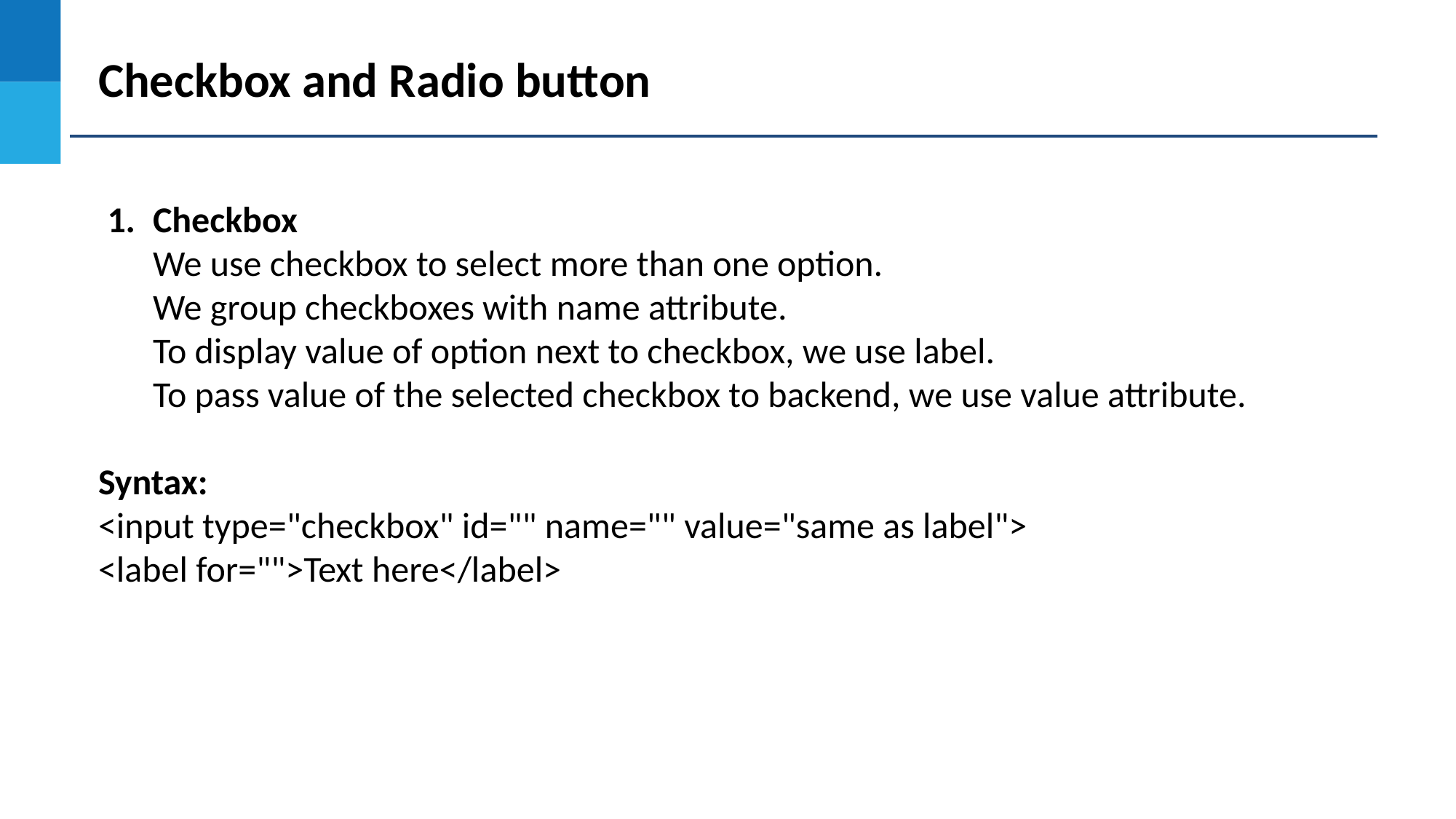

Checkbox and Radio button
Checkbox
We use checkbox to select more than one option.
We group checkboxes with name attribute.
To display value of option next to checkbox, we use label.
To pass value of the selected checkbox to backend, we use value attribute.

Syntax:
<input type="checkbox" id="" name="" value="same as label">
<label for="">Text here</label>